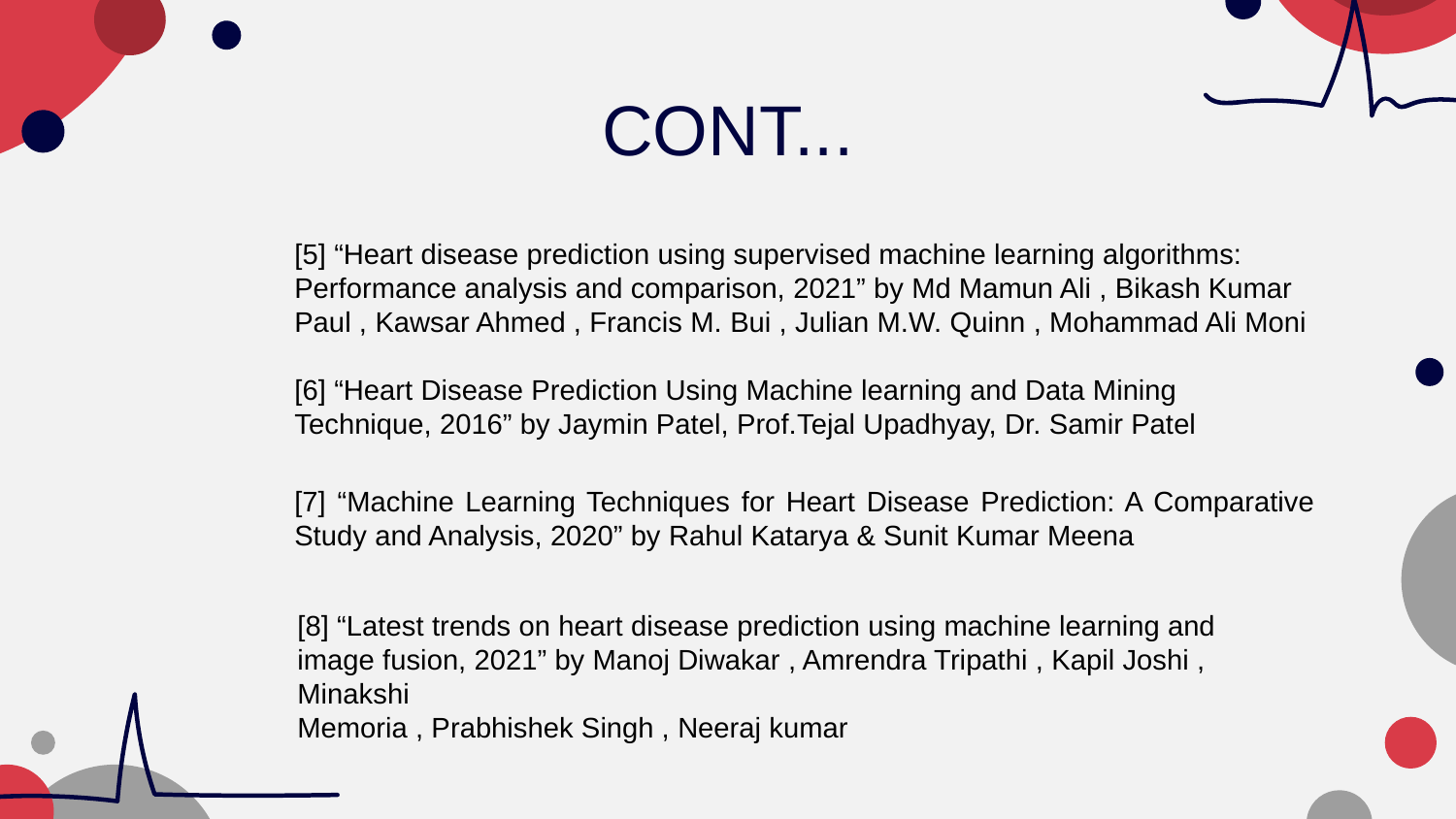

# CONT...
[5] “Heart disease prediction using supervised machine learning algorithms:
Performance analysis and comparison, 2021” by Md Mamun Ali , Bikash Kumar
Paul , Kawsar Ahmed , Francis M. Bui , Julian M.W. Quinn , Mohammad Ali Moni

[6] “Heart Disease Prediction Using Machine learning and Data Mining
Technique, 2016” by Jaymin Patel, Prof.Tejal Upadhyay, Dr. Samir Patel
[7] “Machine Learning Techniques for Heart Disease Prediction: A Comparative Study and Analysis, 2020” by Rahul Katarya & Sunit Kumar Meena
[8] “Latest trends on heart disease prediction using machine learning and
image fusion, 2021” by Manoj Diwakar , Amrendra Tripathi , Kapil Joshi , Minakshi
Memoria , Prabhishek Singh , Neeraj kumar